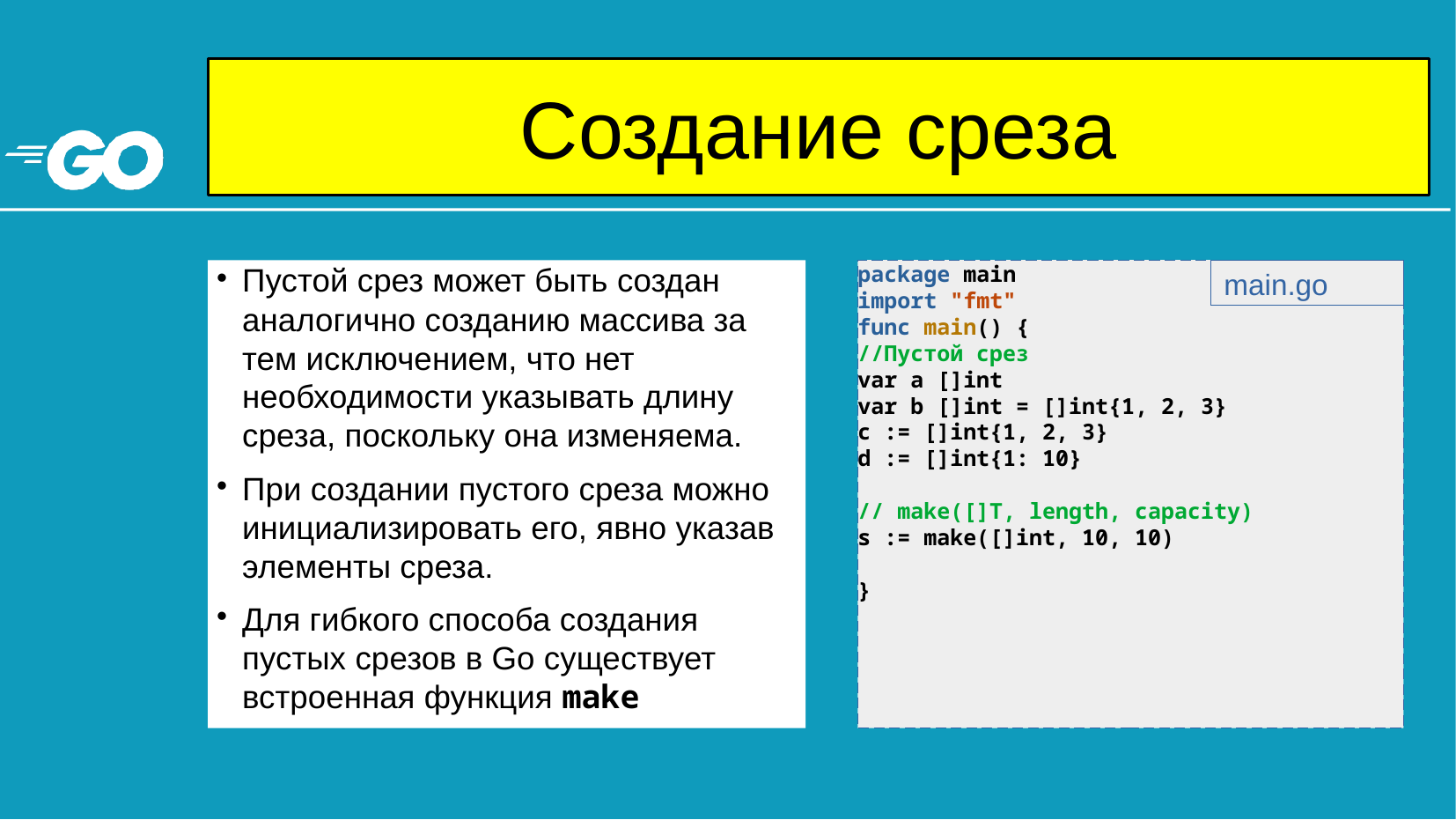

# Создание среза
Пустой срез может быть создан аналогично созданию массива за тем исключением, что нет необходимости указывать длину среза, поскольку она изменяема.
При создании пустого среза можно инициализировать его, явно указав элементы среза.
Для гибкого способа создания пустых срезов в Go существует встроенная функция make
package main
import "fmt"
func main() {
//Пустой срез
var a []int
var b []int = []int{1, 2, 3}
c := []int{1, 2, 3}
d := []int{1: 10}

// make([]T, length, capacity)
s := make([]int, 10, 10)

}

main.go